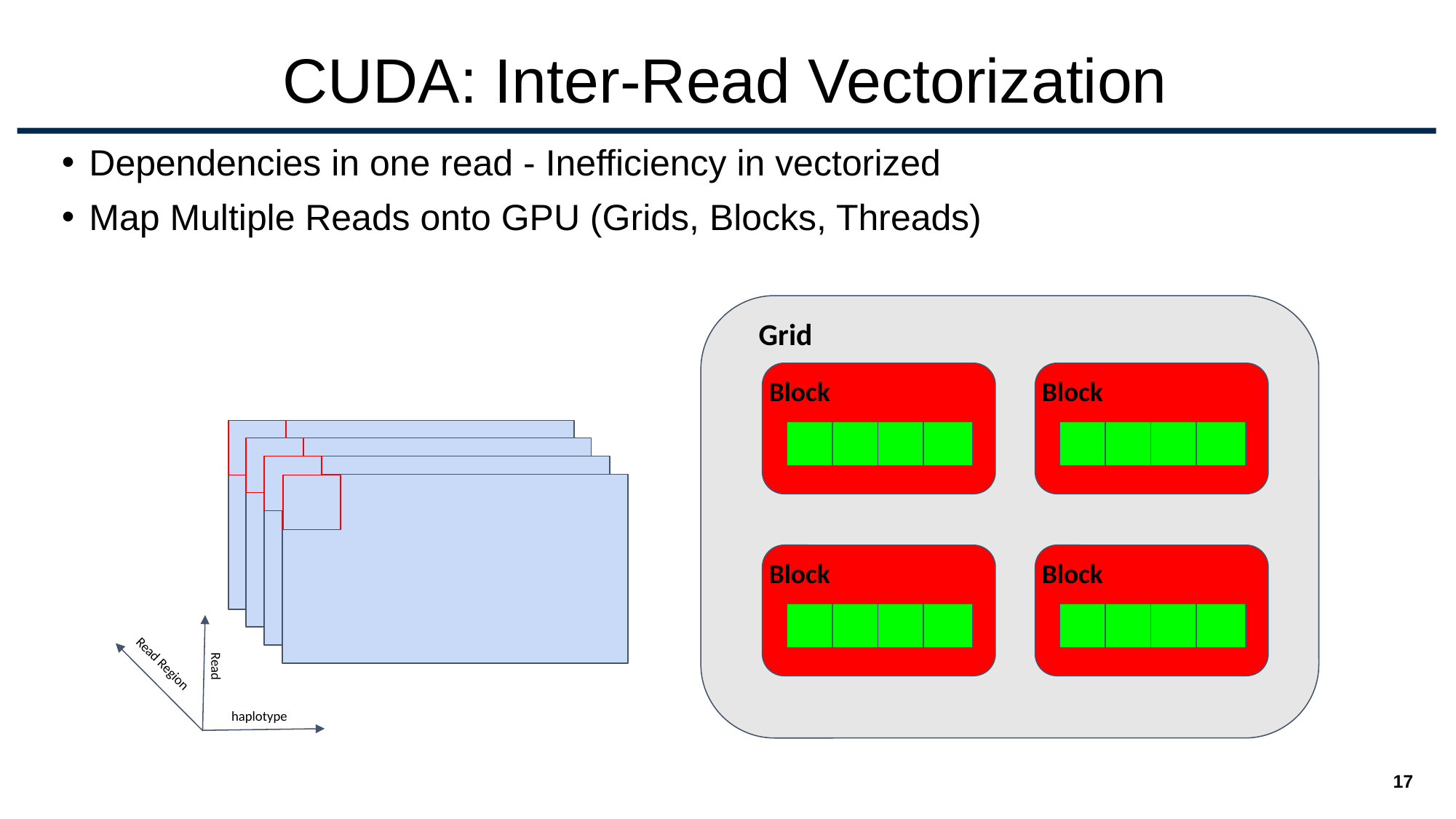

# CUDA: Inter-Read Vectorization
Dependencies in one read - Inefficiency in vectorized
Map Multiple Reads onto GPU (Grids, Blocks, Threads)

Grid
Block

Block

Read Region
Read
haplotype

Block

Block

17